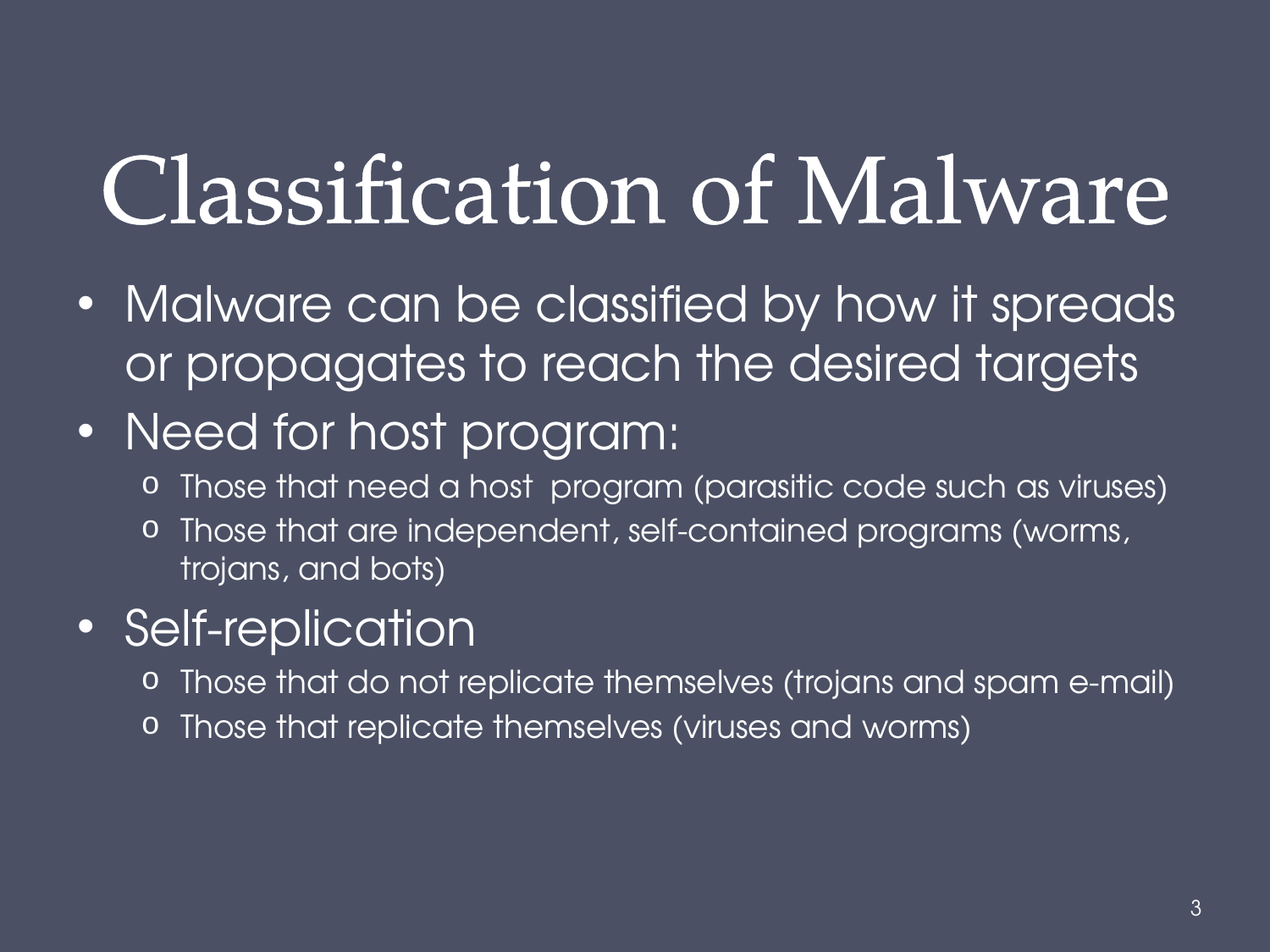

# Classification of Malware
Malware can be classified by how it spreads or propagates to reach the desired targets
Need for host program:
Those that need a host  program (parasitic code such as viruses)
Those that are independent, self-contained programs (worms, trojans, and bots)
Self-replication
Those that do not replicate themselves (trojans and spam e-mail)
Those that replicate themselves (viruses and worms)
3